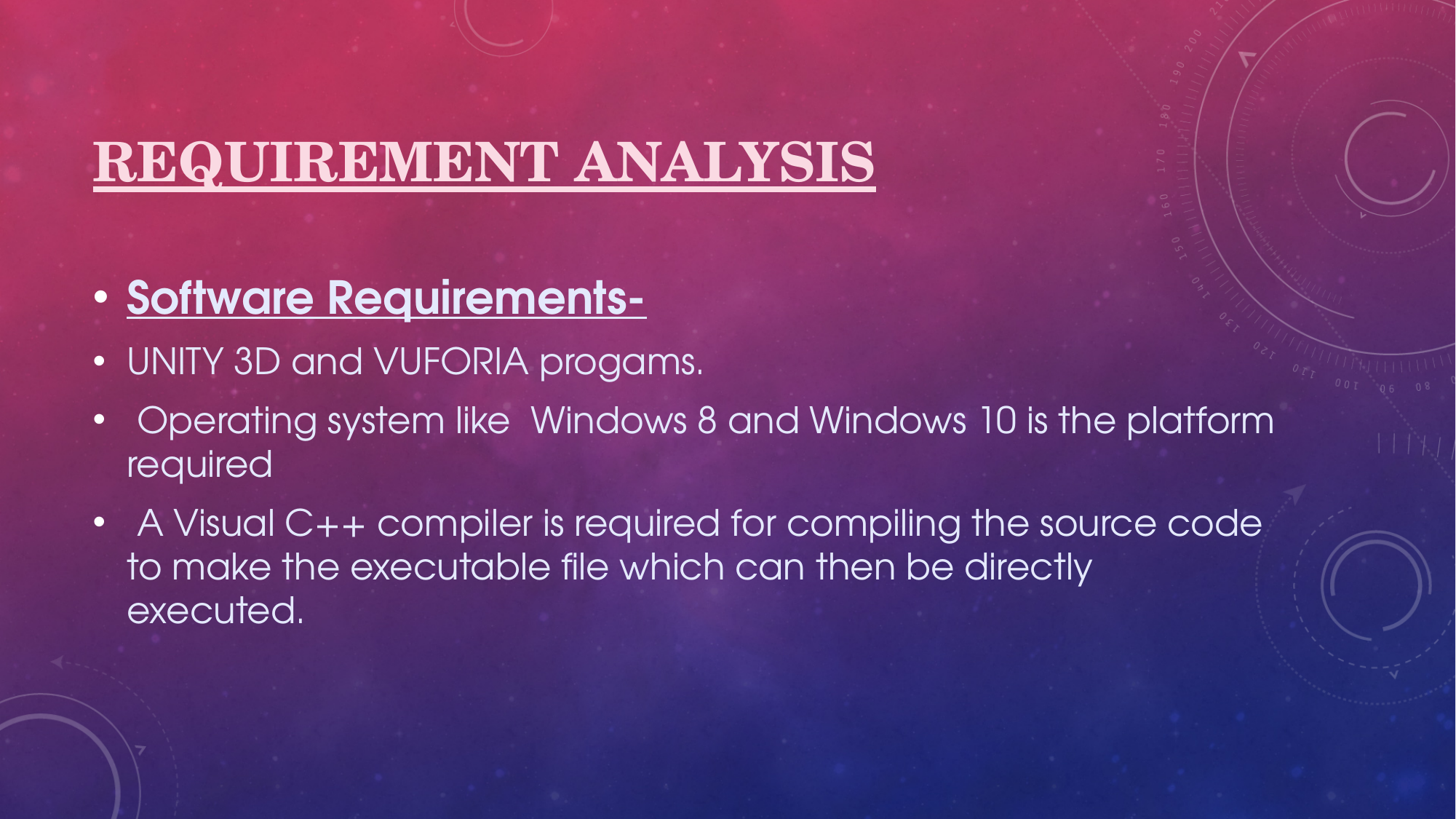

# Requirement analysis
Software Requirements-
UNITY 3D and VUFORIA progams.
 Operating system like  Windows 8 and Windows 10 is the platform required
 A Visual C++ compiler is required for compiling the source code to make the executable file which can then be directly executed.